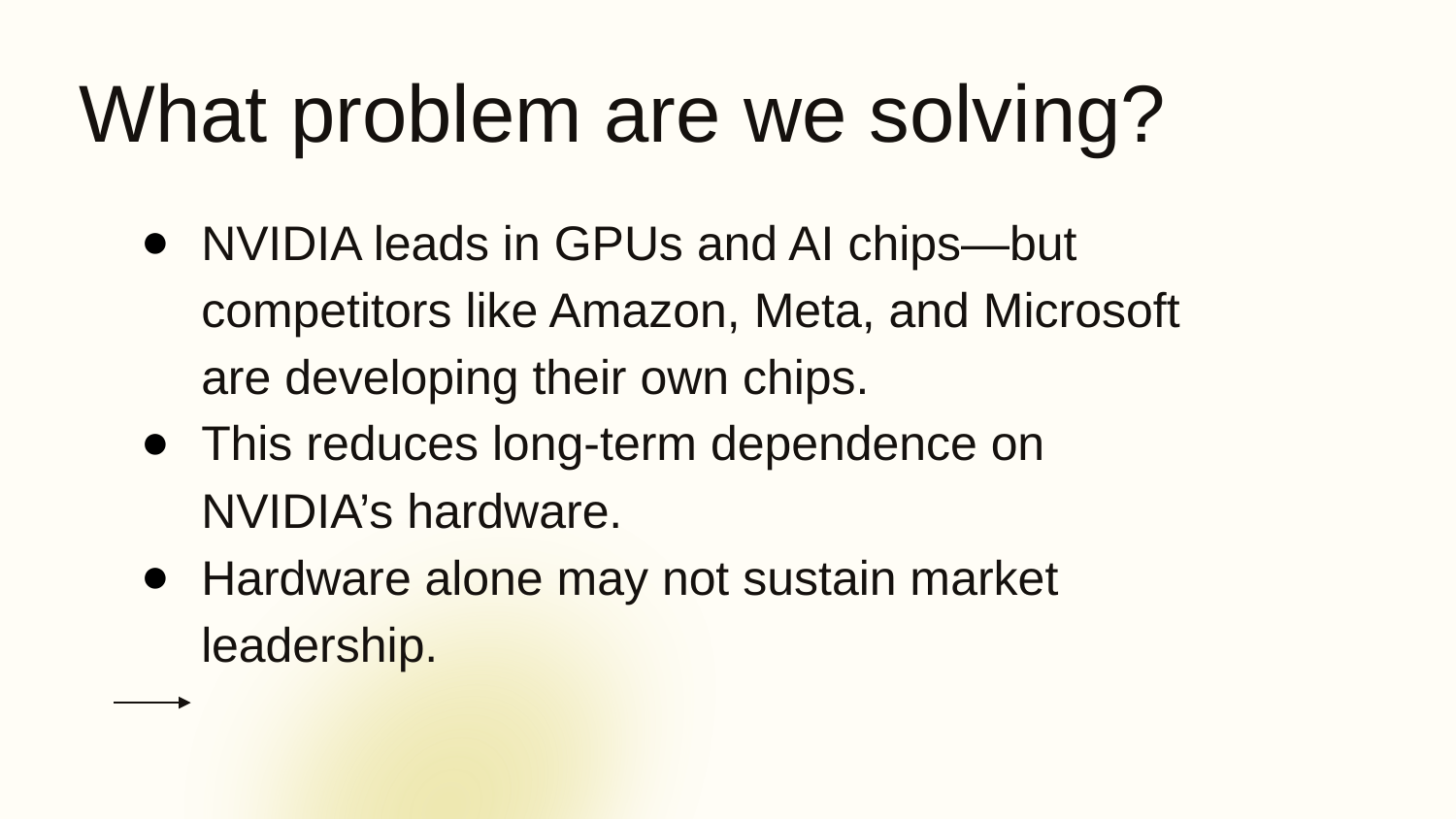

# What problem are we solving?
NVIDIA leads in GPUs and AI chips—but competitors like Amazon, Meta, and Microsoft are developing their own chips.
This reduces long-term dependence on NVIDIA’s hardware.
Hardware alone may not sustain market leadership.